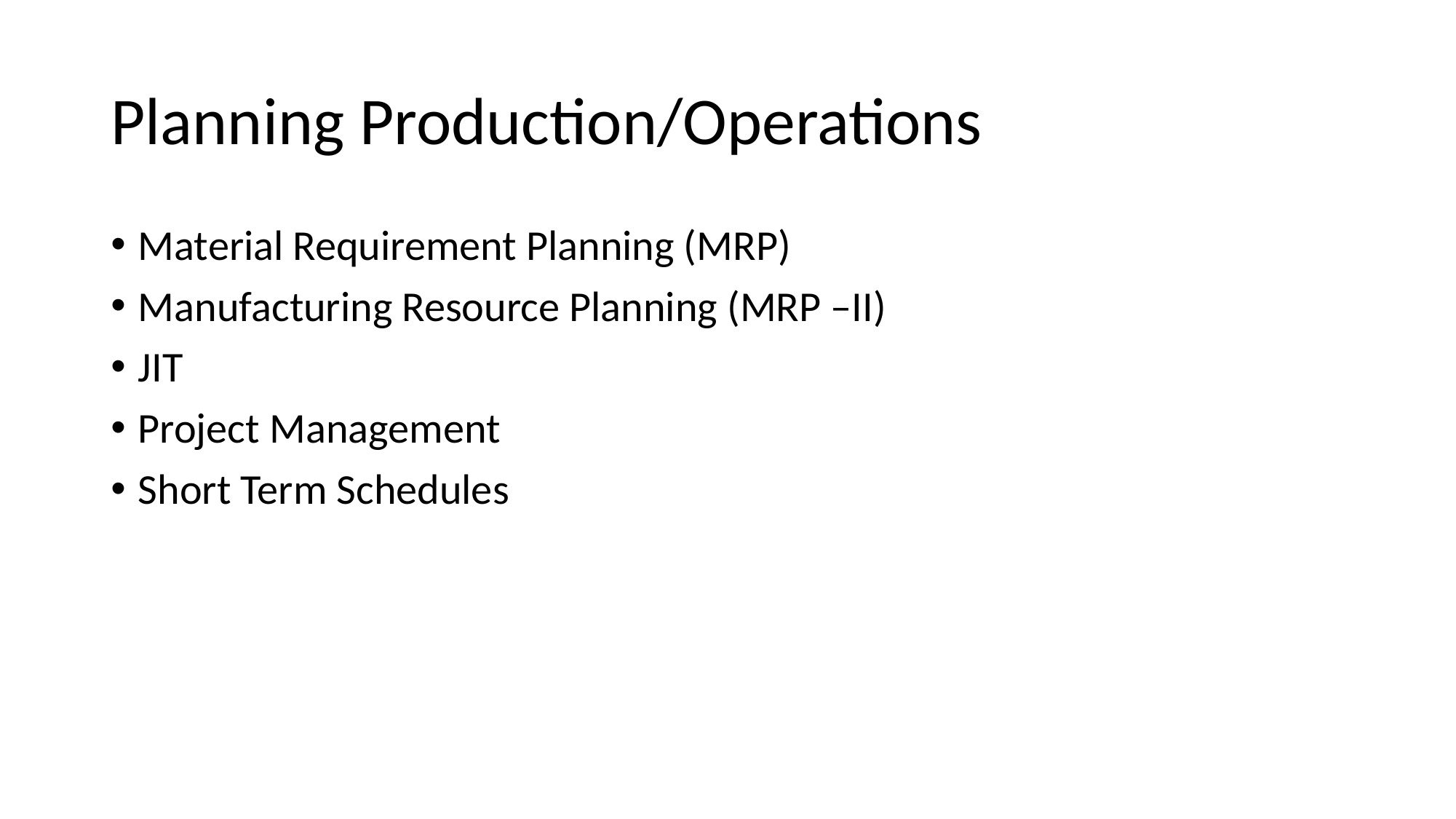

# Planning Production/Operations
Material Requirement Planning (MRP)
Manufacturing Resource Planning (MRP –II)
JIT
Project Management
Short Term Schedules